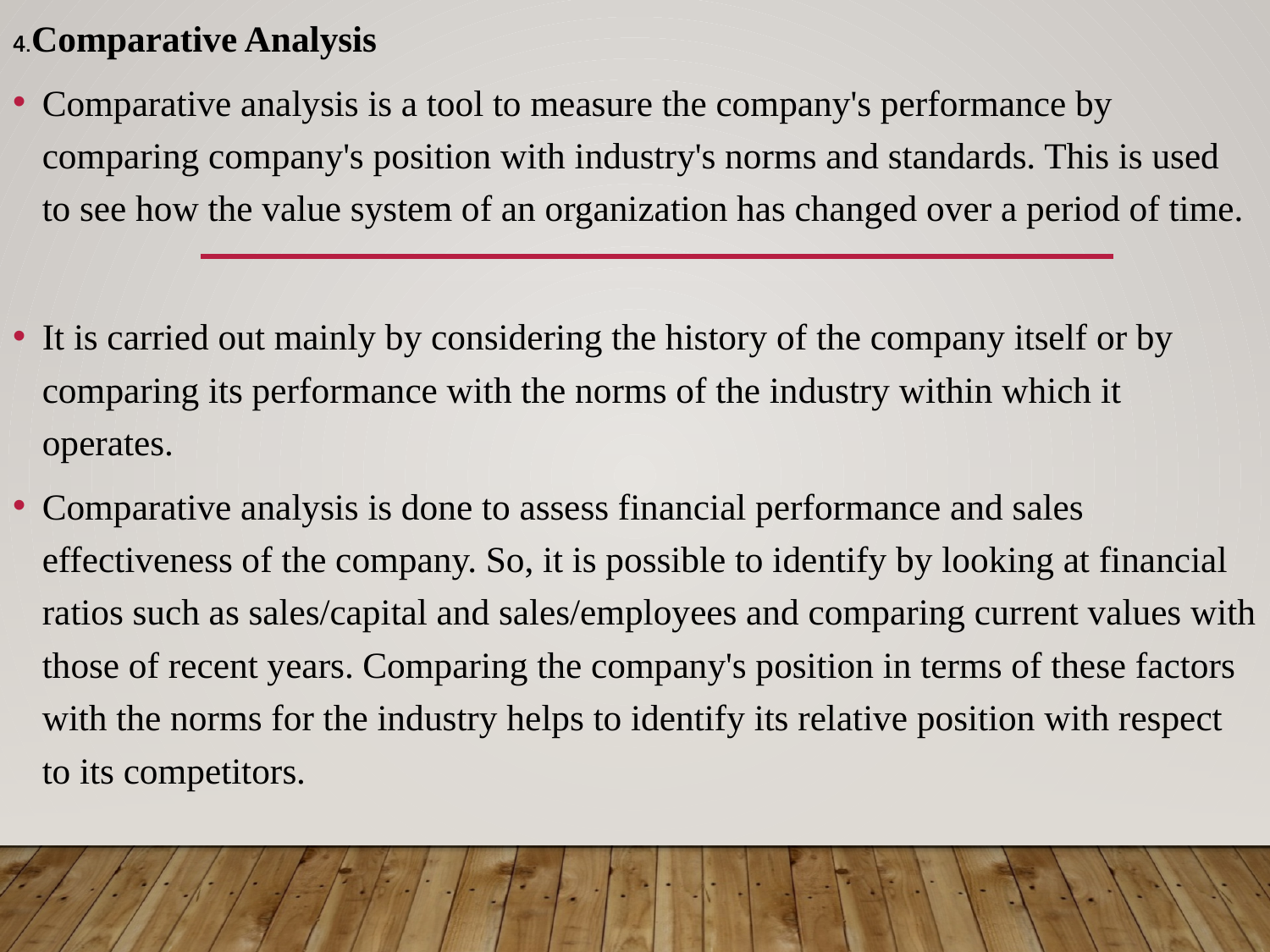

4.Comparative Analysis
Comparative analysis is a tool to measure the company's performance by comparing company's position with industry's norms and standards. This is used to see how the value system of an organization has changed over a period of time.

It is carried out mainly by considering the history of the company itself or by comparing its performance with the norms of the industry within which it operates.
Comparative analysis is done to assess financial performance and sales effectiveness of the company. So, it is possible to identify by looking at financial ratios such as sales/capital and sales/employees and comparing current values with those of recent years. Comparing the company's position in terms of these factors with the norms for the industry helps to identify its relative position with respect to its competitors.